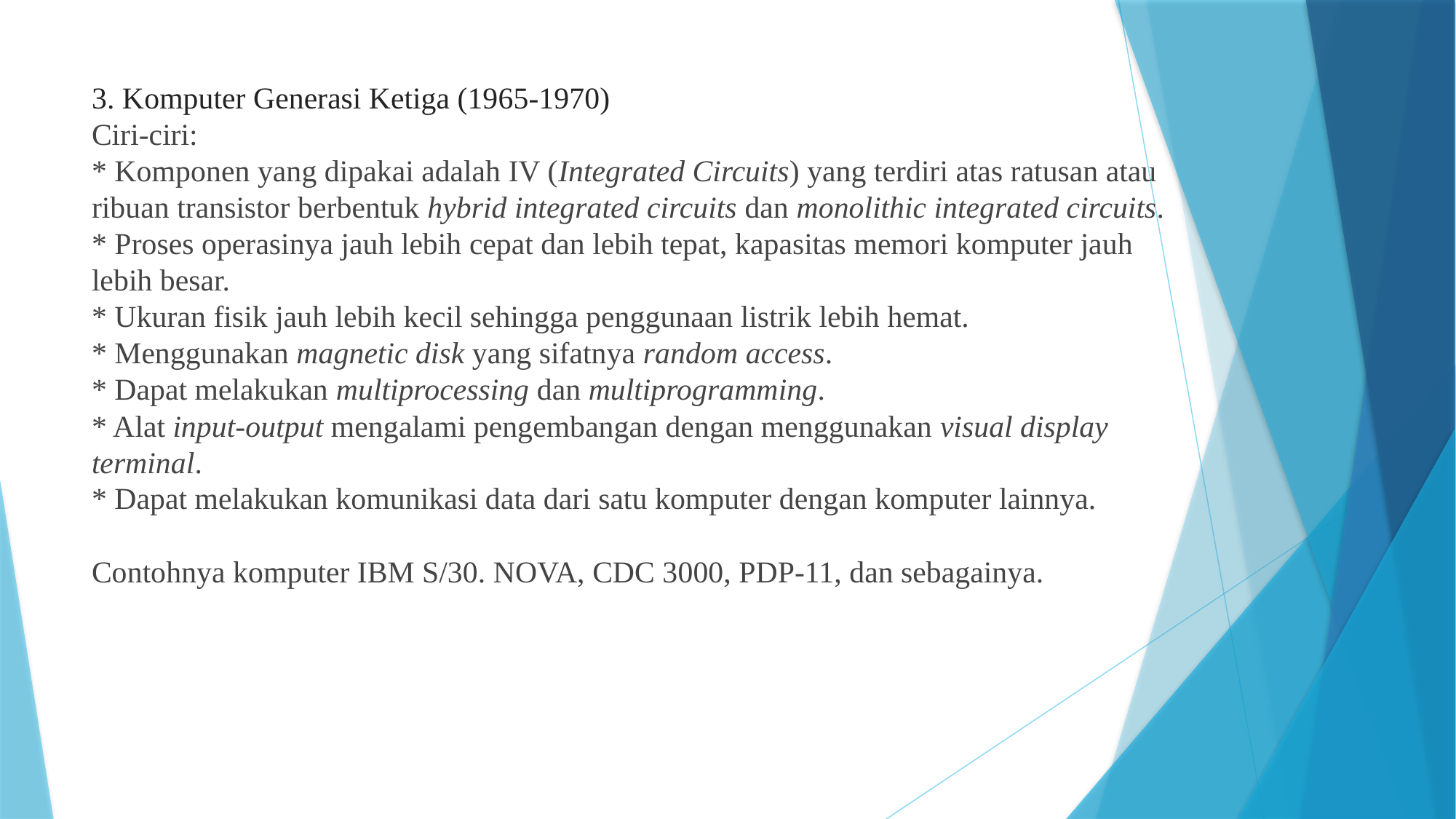

# 3. Komputer Generasi Ketiga (1965-1970) Ciri-ciri: * Komponen yang dipakai adalah IV (Integrated Circuits) yang terdiri atas ratusan atau ribuan transistor berbentuk hybrid integrated circuits dan monolithic integrated circuits. * Proses operasinya jauh lebih cepat dan lebih tepat, kapasitas memori komputer jauh lebih besar. * Ukuran fisik jauh lebih kecil sehingga penggunaan listrik lebih hemat. * Menggunakan magnetic disk yang sifatnya random access. * Dapat melakukan multiprocessing dan multiprogramming. * Alat input-output mengalami pengembangan dengan menggunakan visual display terminal. * Dapat melakukan komunikasi data dari satu komputer dengan komputer lainnya. Contohnya komputer IBM S/30. NOVA, CDC 3000, PDP-11, dan sebagainya.